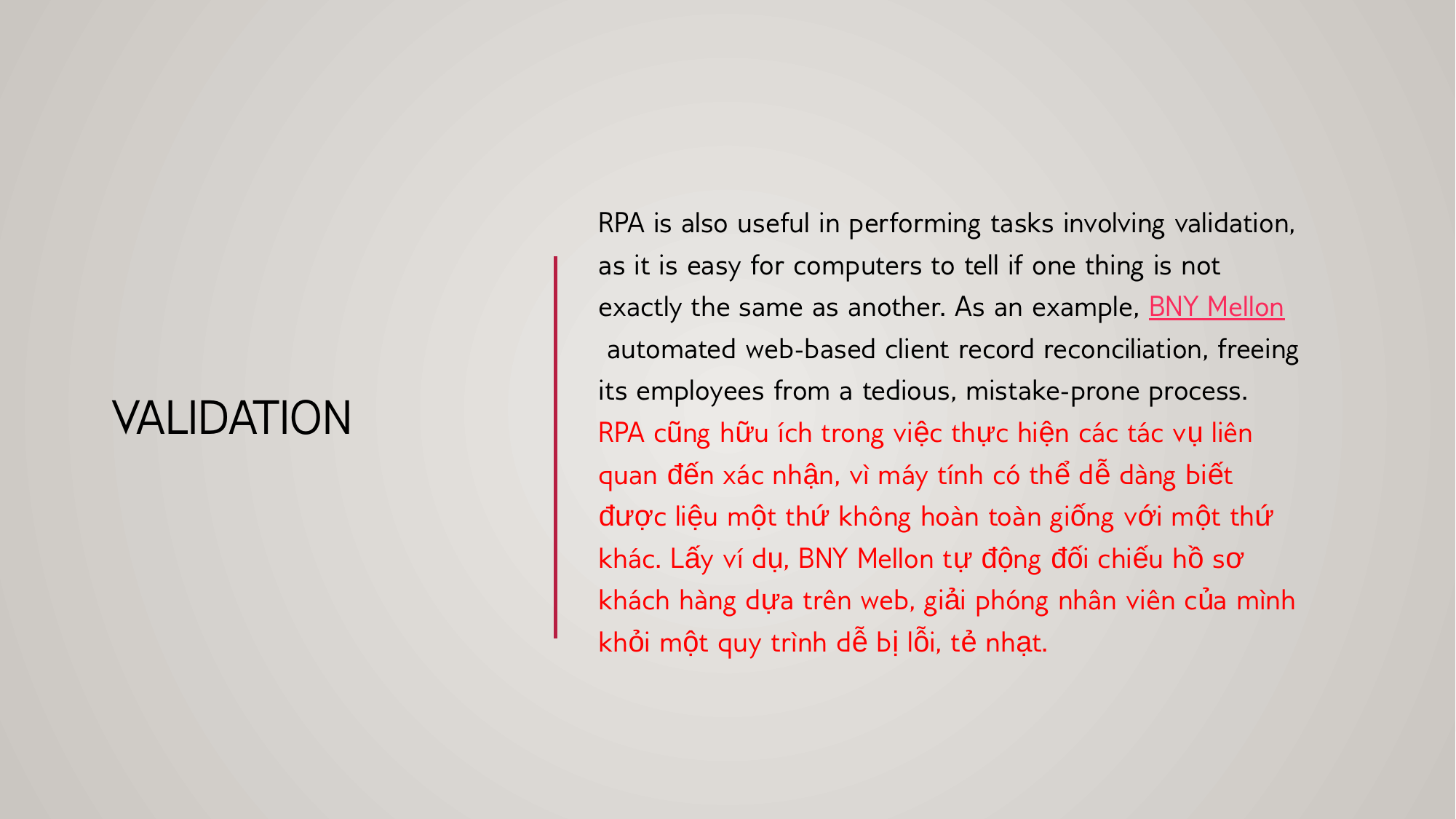

# VALIDATION
RPA is also useful in performing tasks involving validation, as it is easy for computers to tell if one thing is not exactly the same as another. As an example, BNY Mellon automated web-based client record reconciliation, freeing its employees from a tedious, mistake-prone process.
RPA cũng hữu ích trong việc thực hiện các tác vụ liên quan đến xác nhận, vì máy tính có thể dễ dàng biết được liệu một thứ không hoàn toàn giống với một thứ khác. Lấy ví dụ, BNY Mellon tự động đối chiếu hồ sơ khách hàng dựa trên web, giải phóng nhân viên của mình khỏi một quy trình dễ bị lỗi, tẻ nhạt.